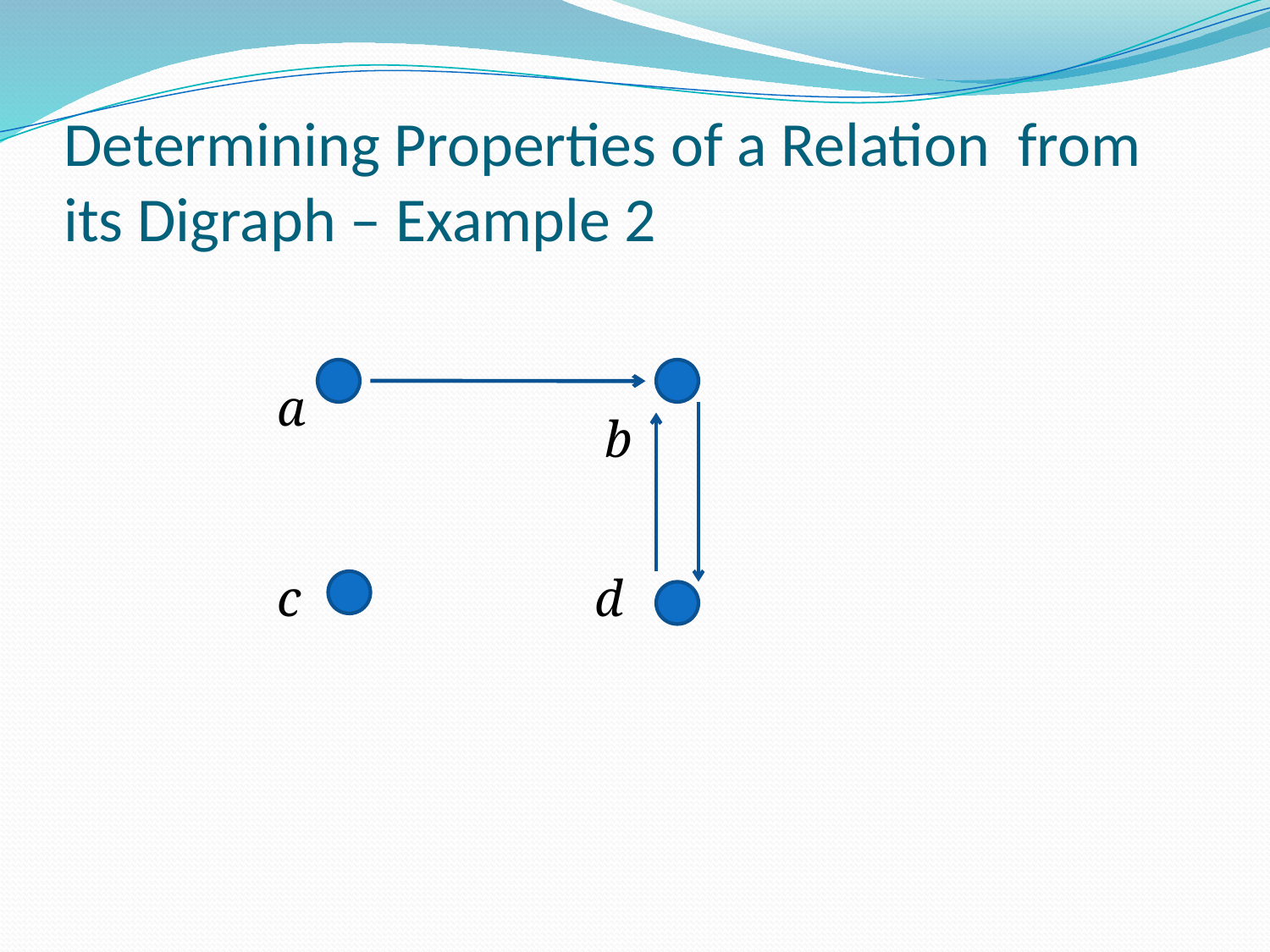

Determining Properties of a Relation  from its Digraph – Example 2

a
b
c
d